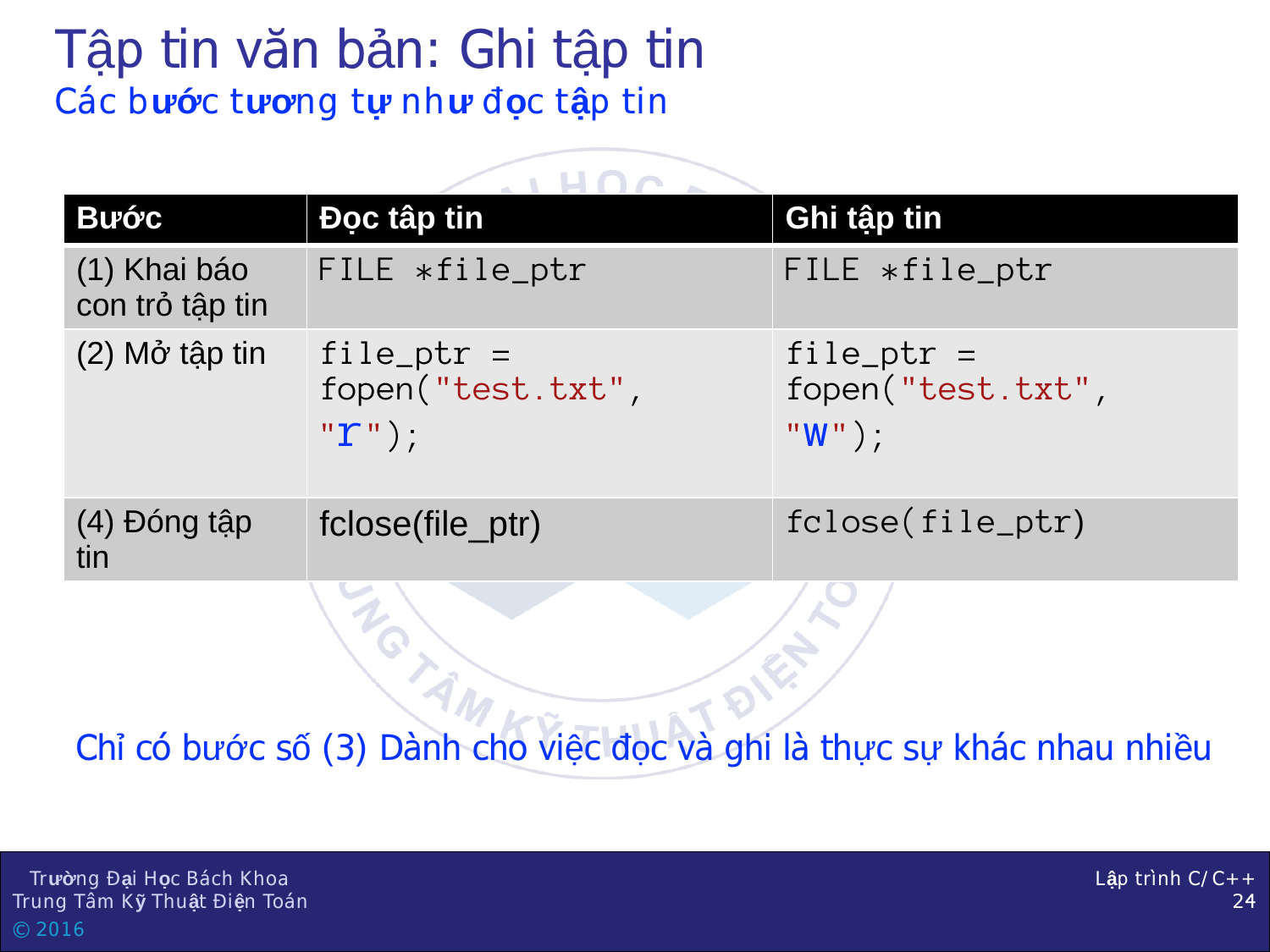

# Tập tin văn bản: Ghi tập tin Các bước tương tự như đọc tập tin
| Bước | Đọc tâp tin | Ghi tập tin |
| --- | --- | --- |
| (1) Khai báo con trỏ tập tin | FILE \*file\_ptr | FILE \*file\_ptr |
| (2) Mở tập tin | file\_ptr = fopen("test.txt", "r"); | file\_ptr = fopen("test.txt", "w"); |
| (4) Đóng tập tin | fclose(file\_ptr) | fclose(file\_ptr) |
Chỉ có bước số (3) Dành cho việc đọc và ghi là thực sự khác nhau nhiều